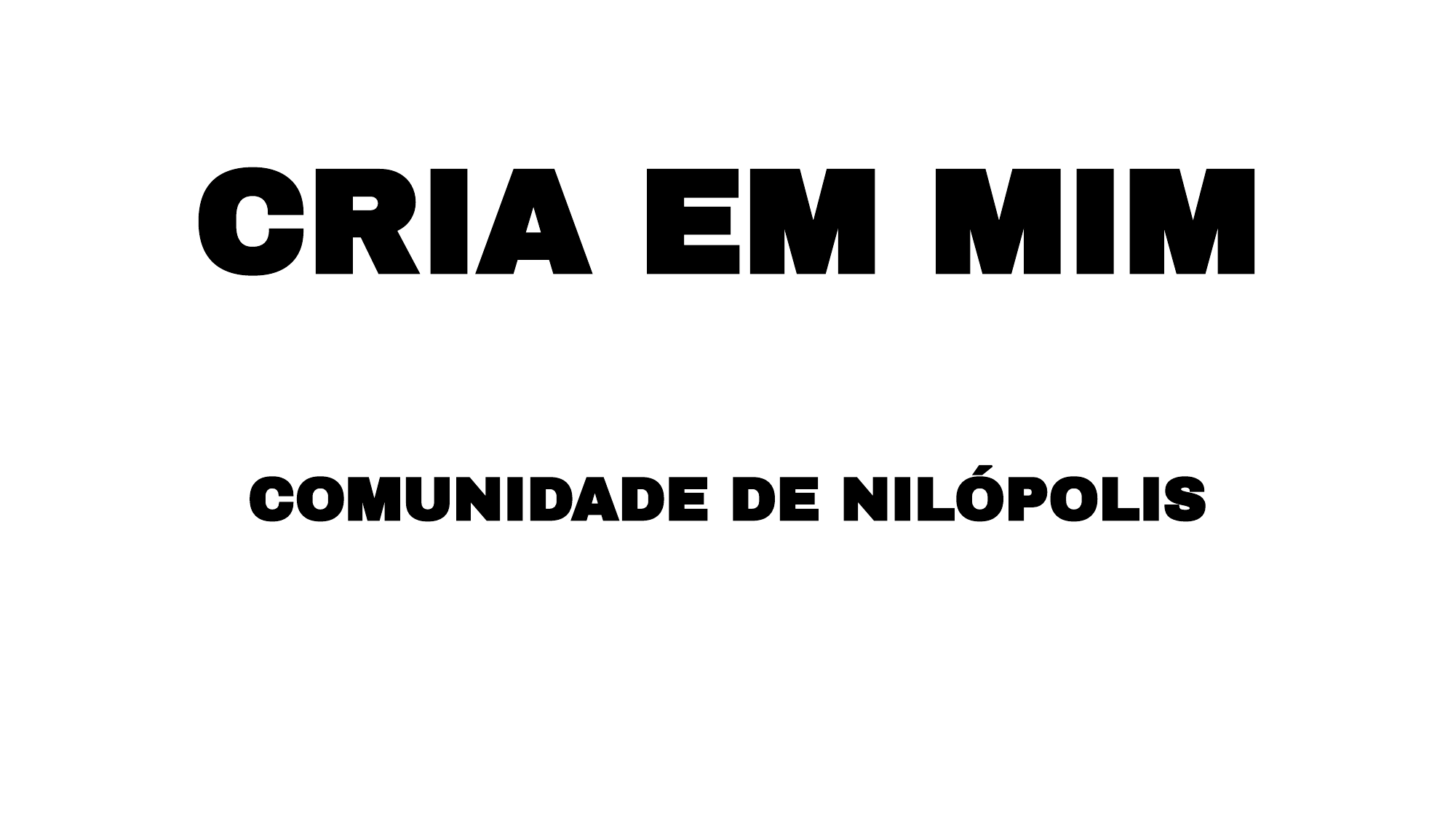

# CRIA EM MIM
COMUNIDADE DE NILÓPOLIS